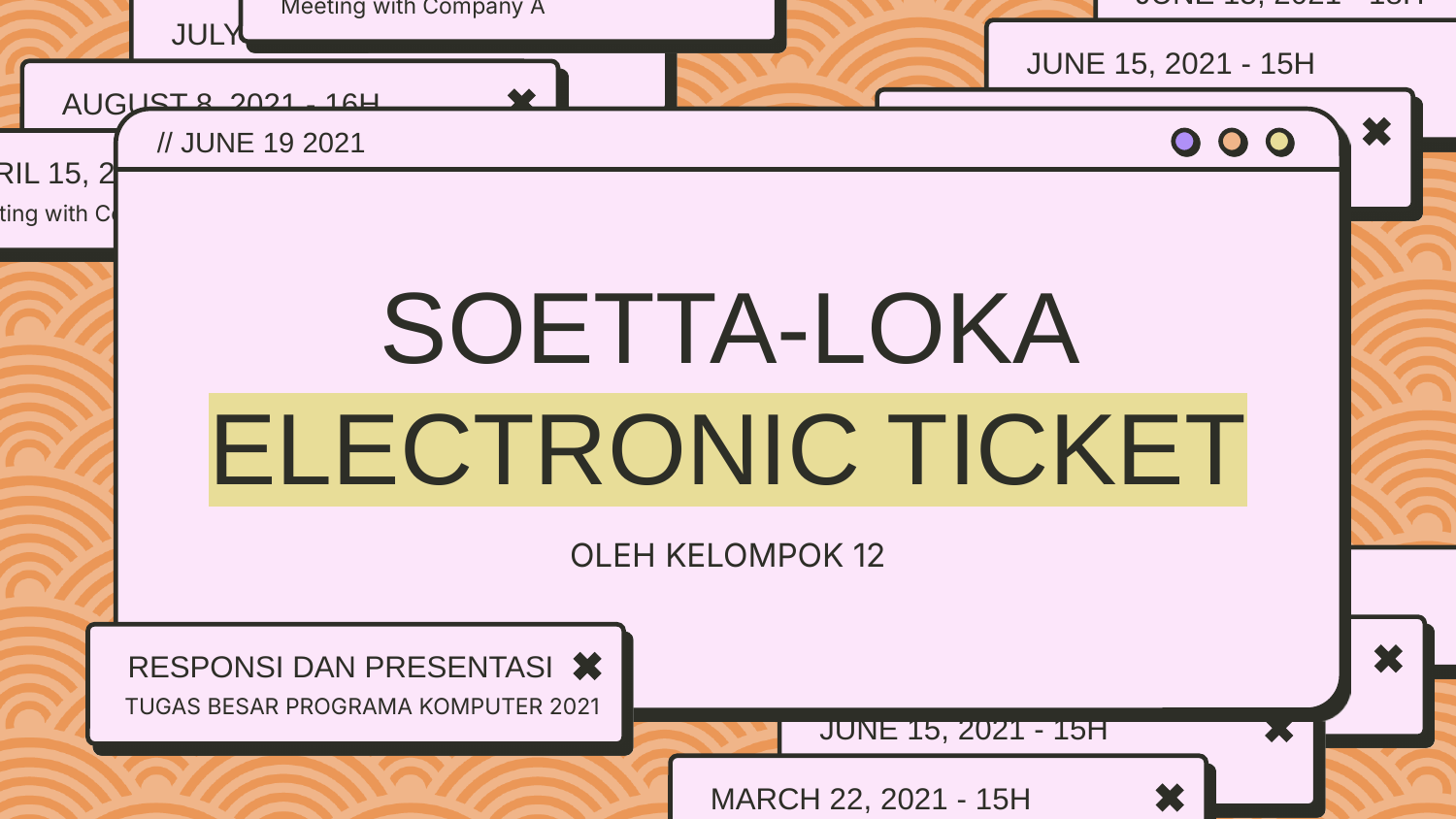

// JUNE 19 2021
# SOETTA-LOKA ELECTRONIC TICKET
OLEH KELOMPOK 12

RESPONSI DAN PRESENTASI
TUGAS BESAR PROGRAMA KOMPUTER 2021